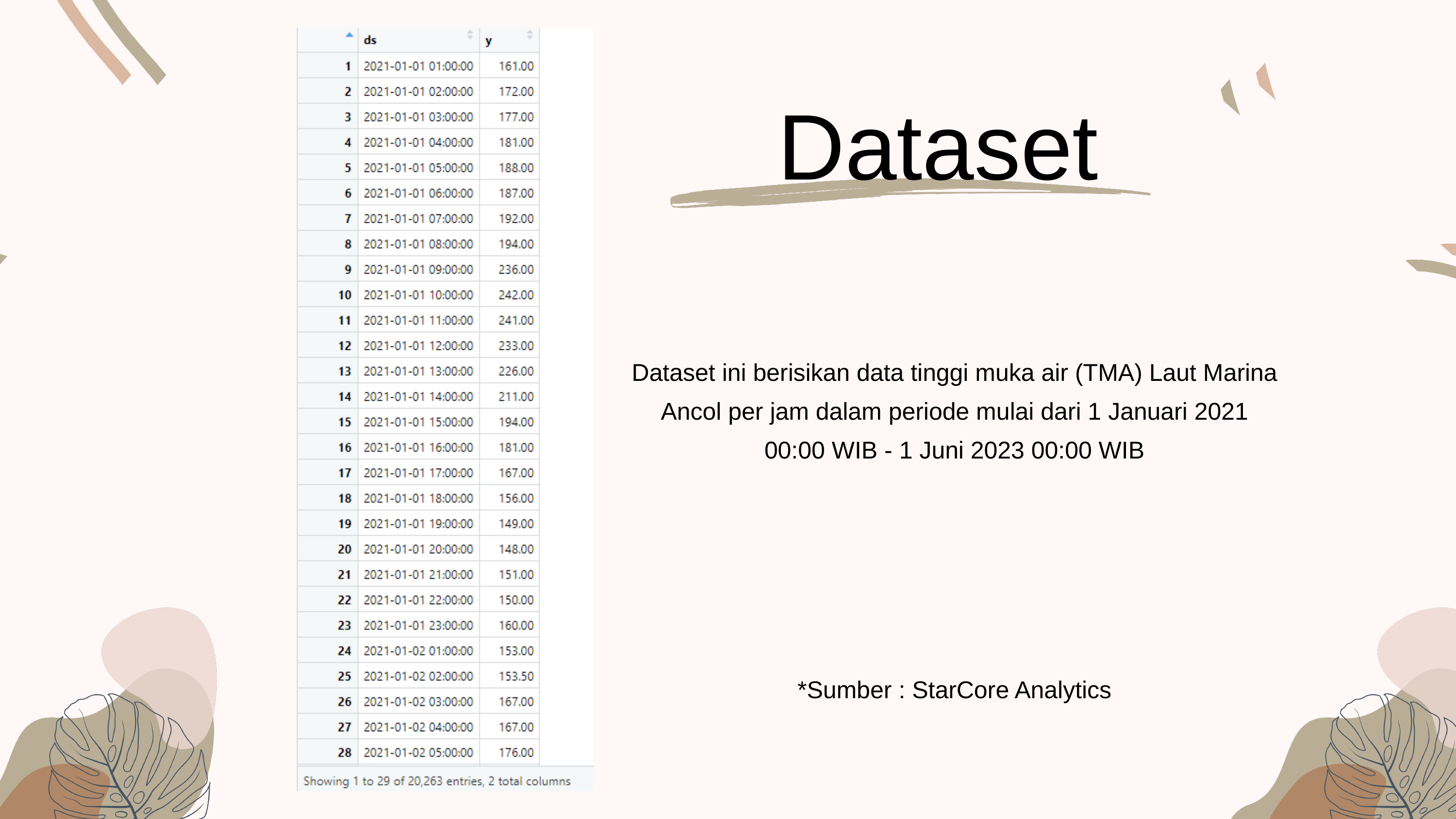

Dataset

Dataset ini berisikan data tinggi muka air (TMA) Laut Marina Ancol per jam dalam periode mulai dari 1 Januari 2021 00:00 WIB - 1 Juni 2023 00:00 WIB

*Sumber : StarCore Analytics